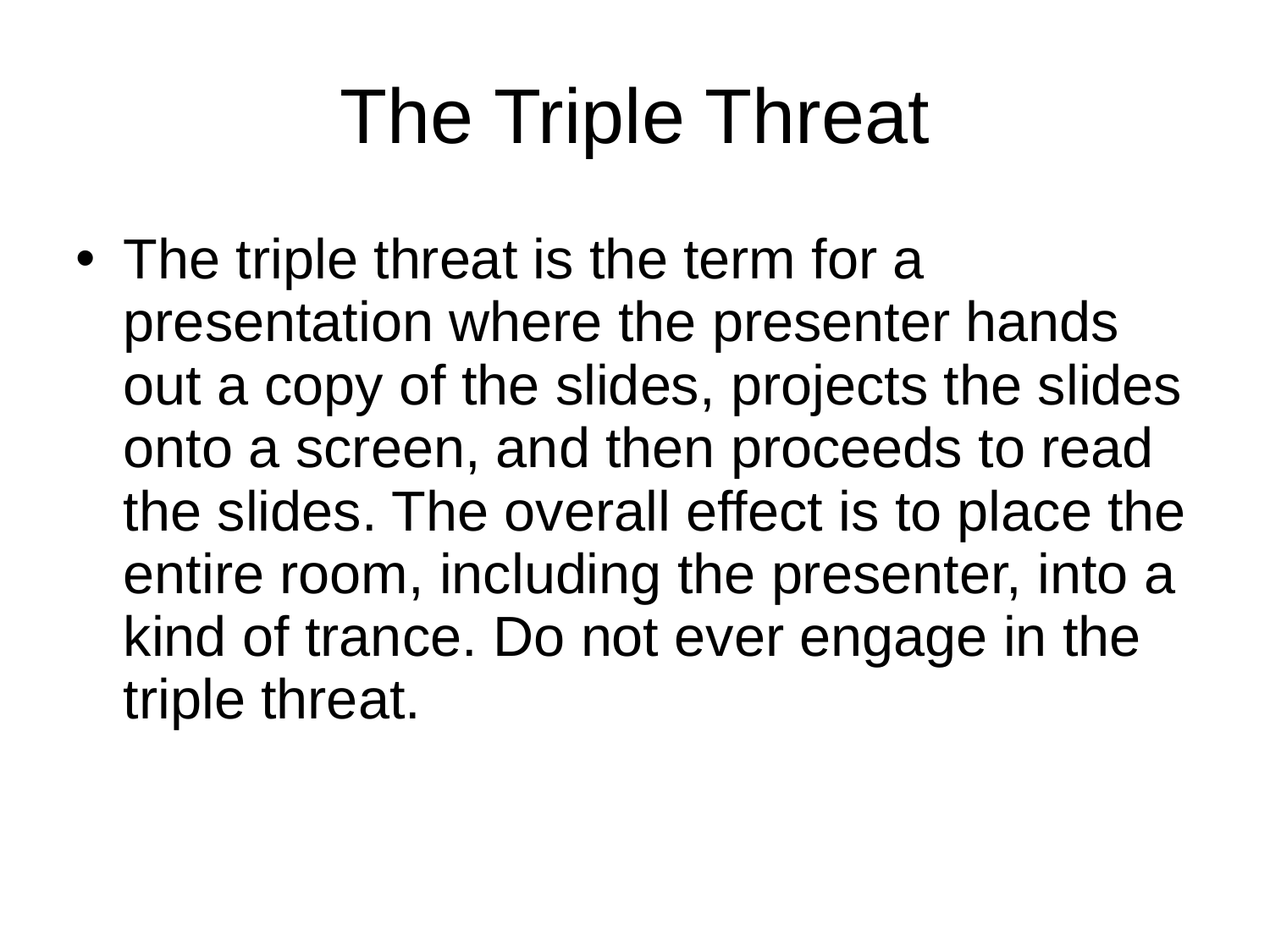

# The Triple Threat
The triple threat is the term for a presentation where the presenter hands out a copy of the slides, projects the slides onto a screen, and then proceeds to read the slides. The overall effect is to place the entire room, including the presenter, into a kind of trance. Do not ever engage in the triple threat.